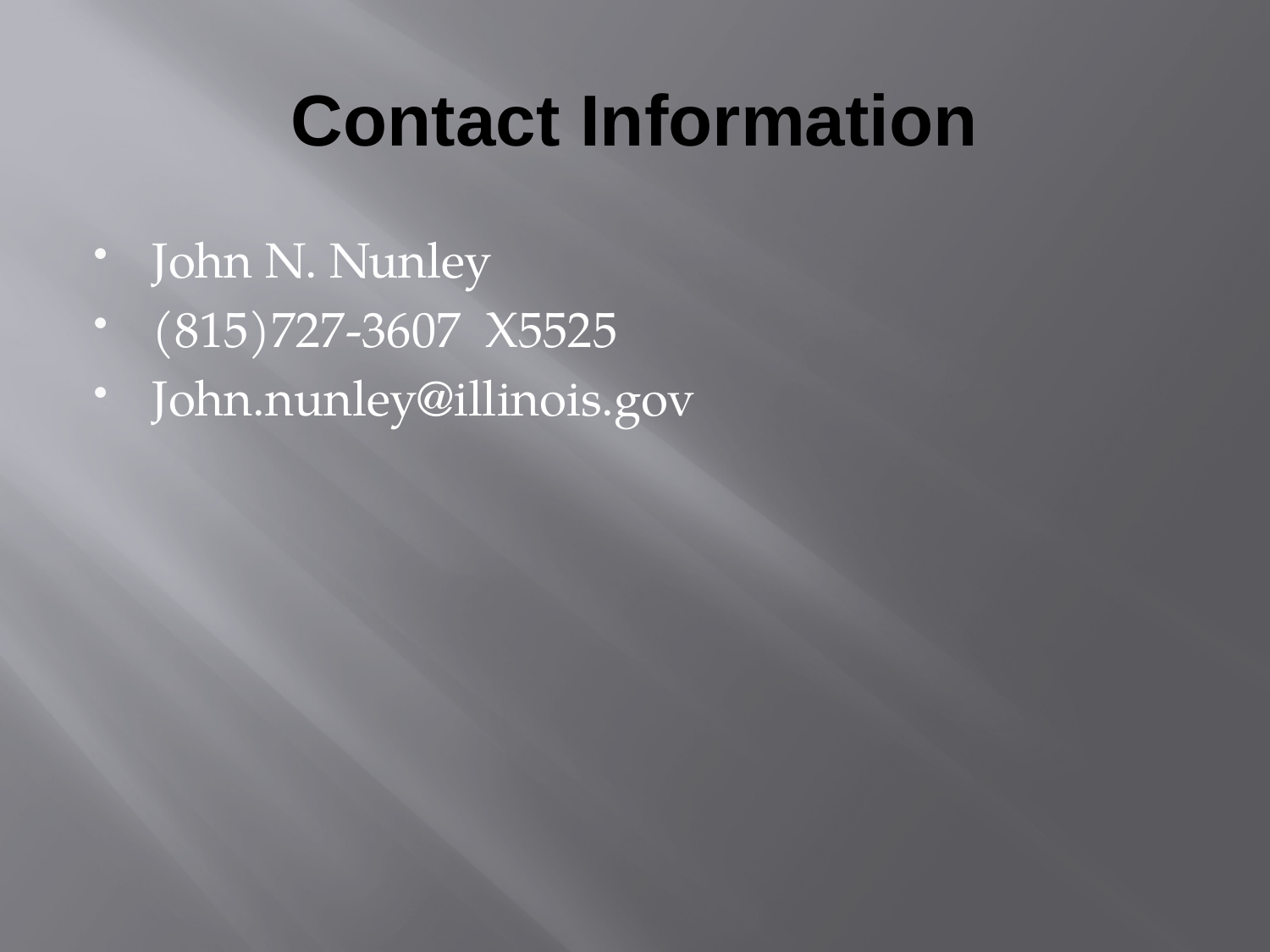

# Contact Information
John N. Nunley
(815)727-3607  X5525
John.nunley@illinois.gov